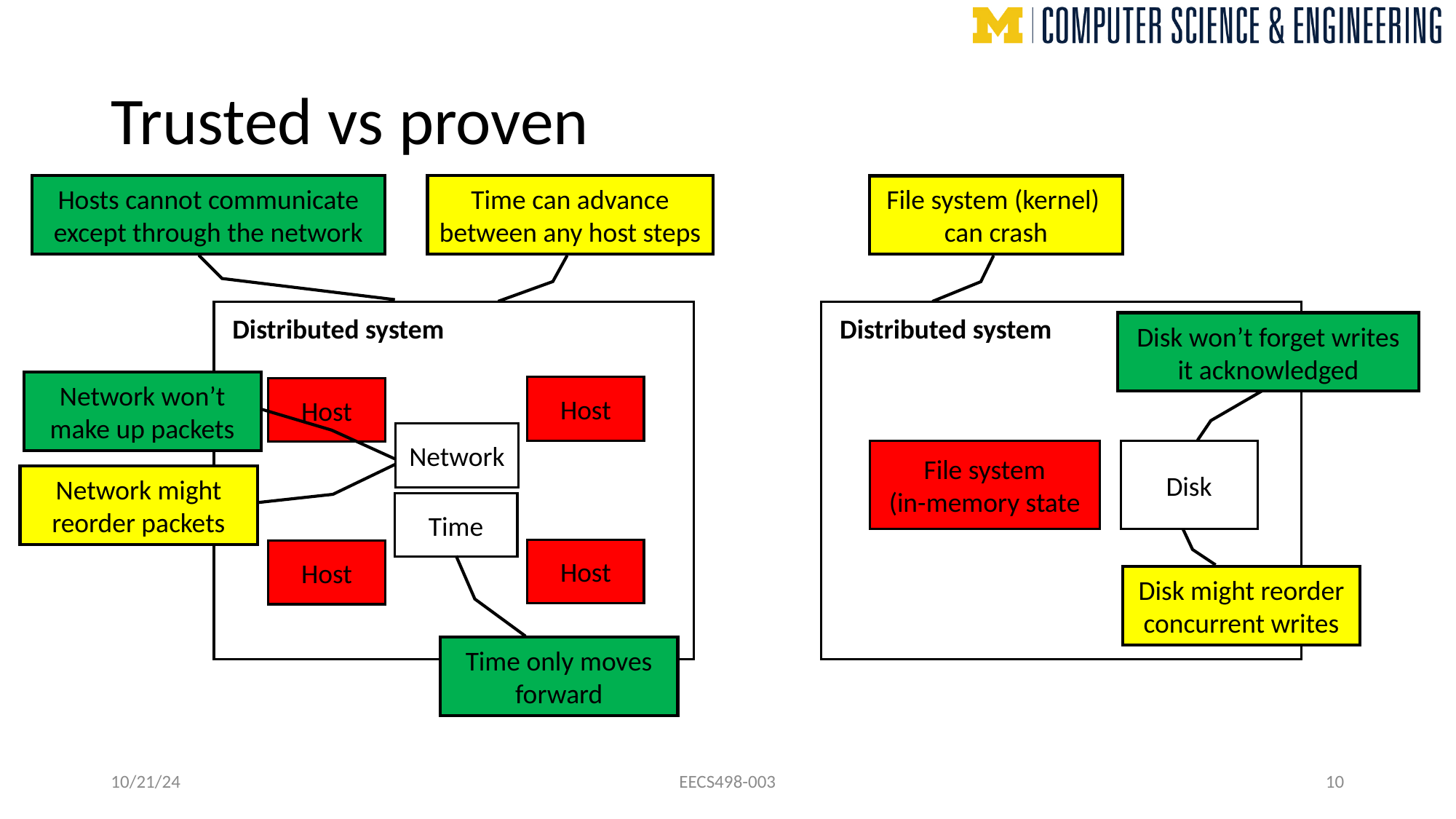

# Trusted vs proven
Hosts cannot communicate except through the network
Time can advance between any host steps
File system (kernel)
can crash

Distributed system
Host
Host
Host
Host
Network

Distributed system
Disk
File system
(in-memory state
Disk won’t forget writes it acknowledged
Network won’t make up packets
Network might reorder packets
Time
Disk might reorder concurrent writes
Time only moves forward
10/21/24
EECS498-003
10